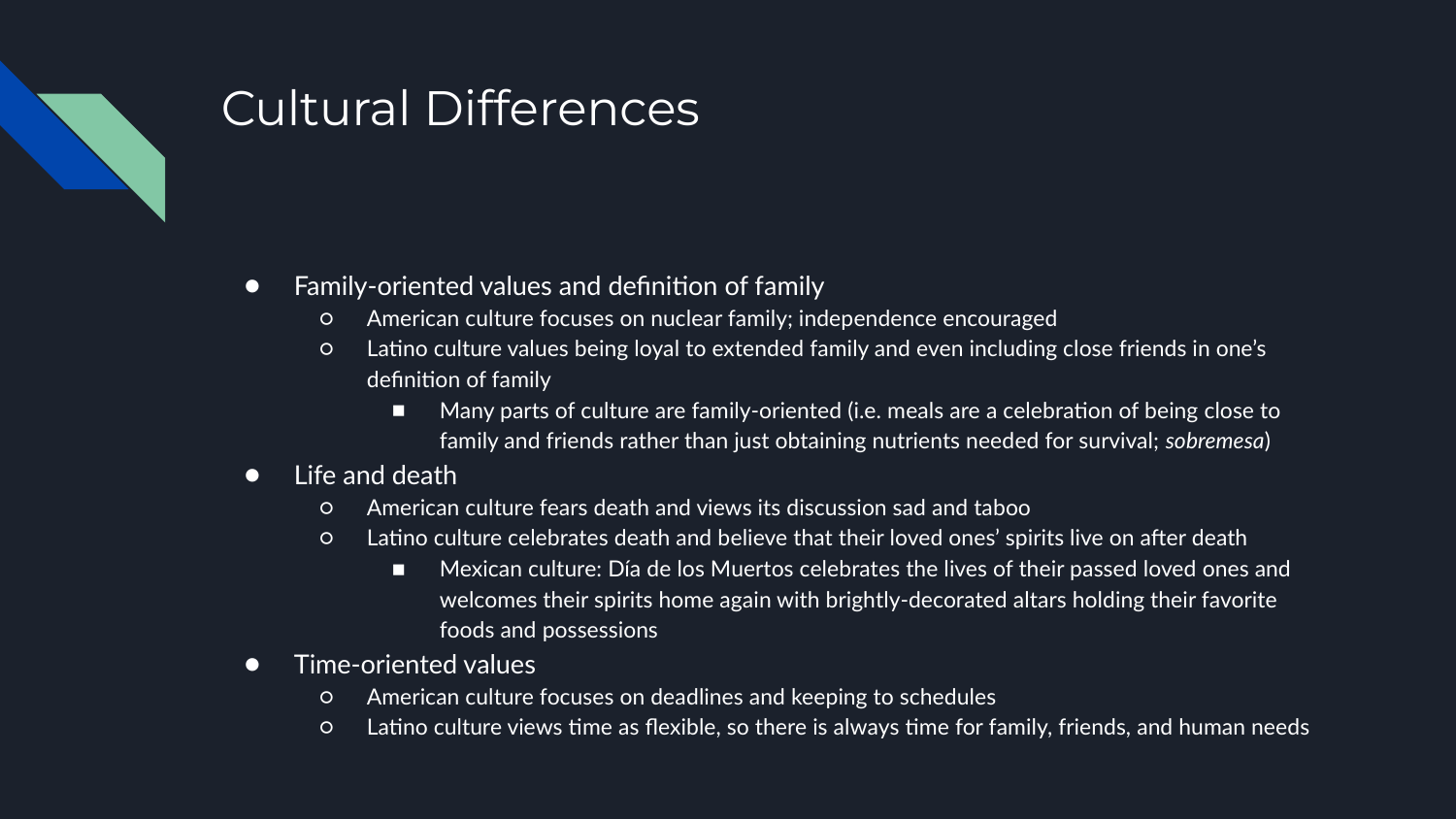

# Cultural Differences
Family-oriented values and definition of family
American culture focuses on nuclear family; independence encouraged
Latino culture values being loyal to extended family and even including close friends in one’s definition of family
Many parts of culture are family-oriented (i.e. meals are a celebration of being close to family and friends rather than just obtaining nutrients needed for survival; sobremesa)
Life and death
American culture fears death and views its discussion sad and taboo
Latino culture celebrates death and believe that their loved ones’ spirits live on after death
Mexican culture: Día de los Muertos celebrates the lives of their passed loved ones and welcomes their spirits home again with brightly-decorated altars holding their favorite foods and possessions
Time-oriented values
American culture focuses on deadlines and keeping to schedules
Latino culture views time as flexible, so there is always time for family, friends, and human needs